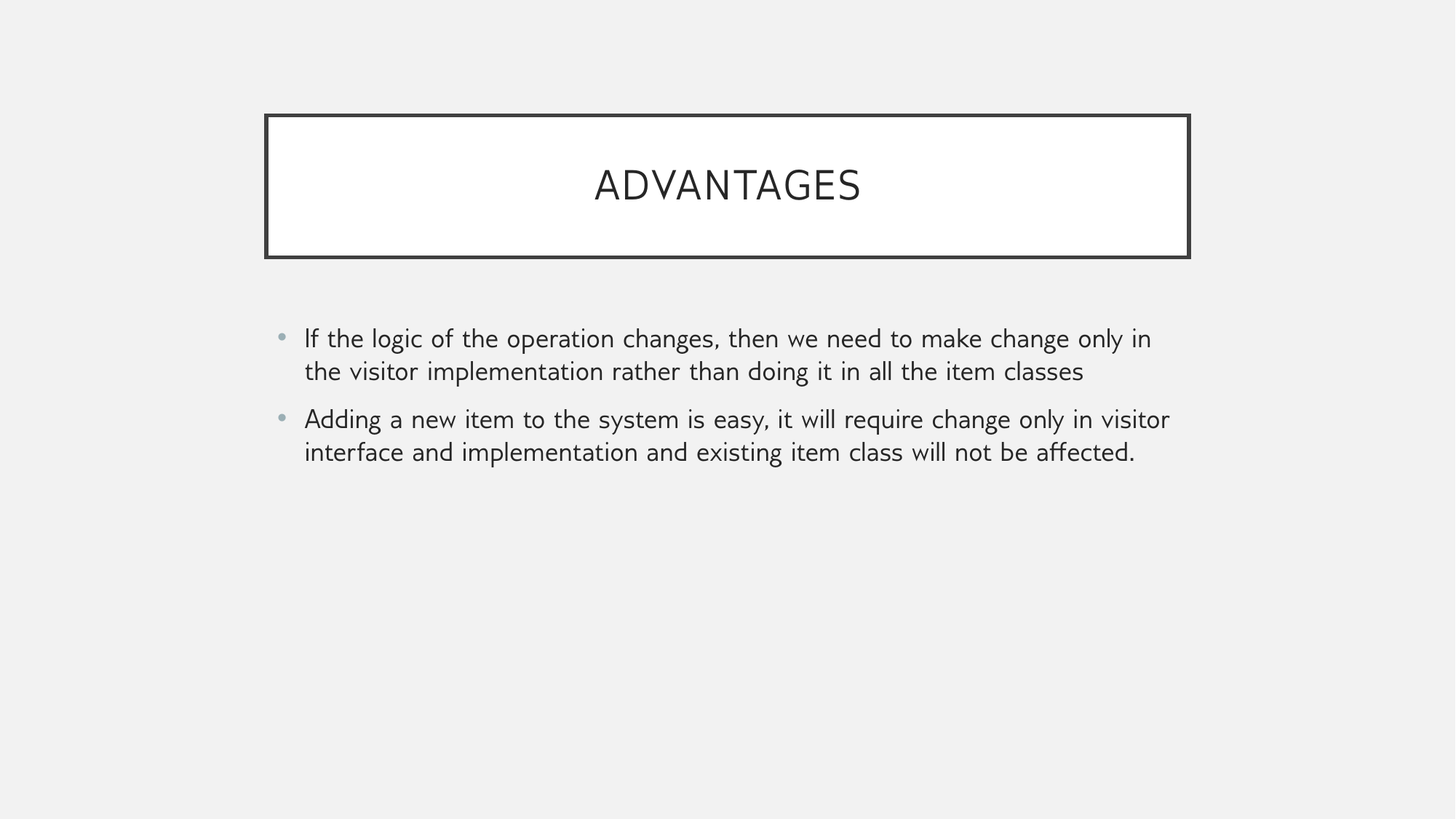

# Advantages
If the logic of the operation changes, then we need to make change only in the visitor implementation rather than doing it in all the item classes
Adding a new item to the system is easy, it will require change only in visitor interface and implementation and existing item class will not be affected.